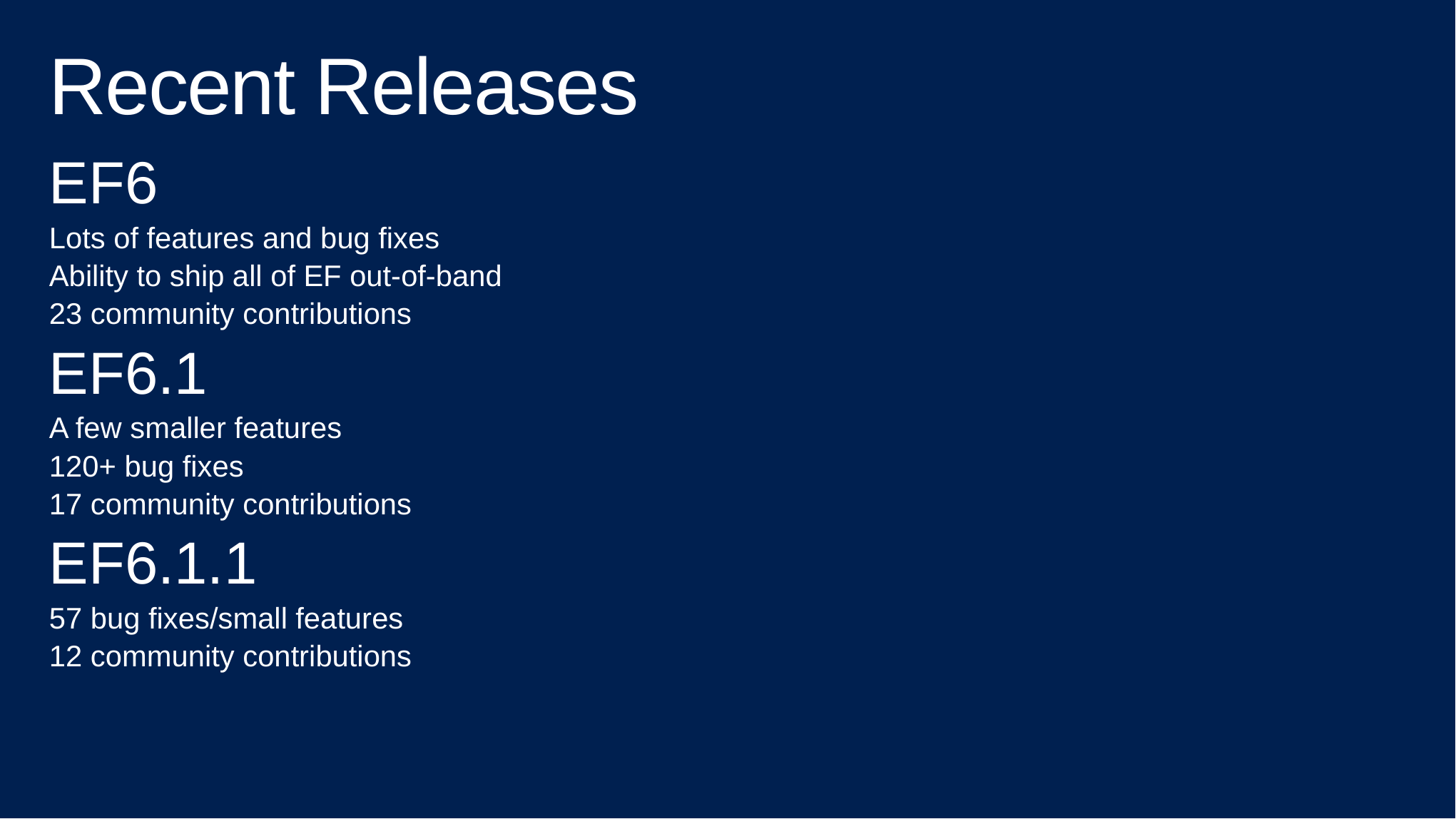

# Recent Releases
EF6
Lots of features and bug fixes
Ability to ship all of EF out-of-band
23 community contributions
EF6.1
A few smaller features
120+ bug fixes
17 community contributions
EF6.1.1
57 bug fixes/small features
12 community contributions